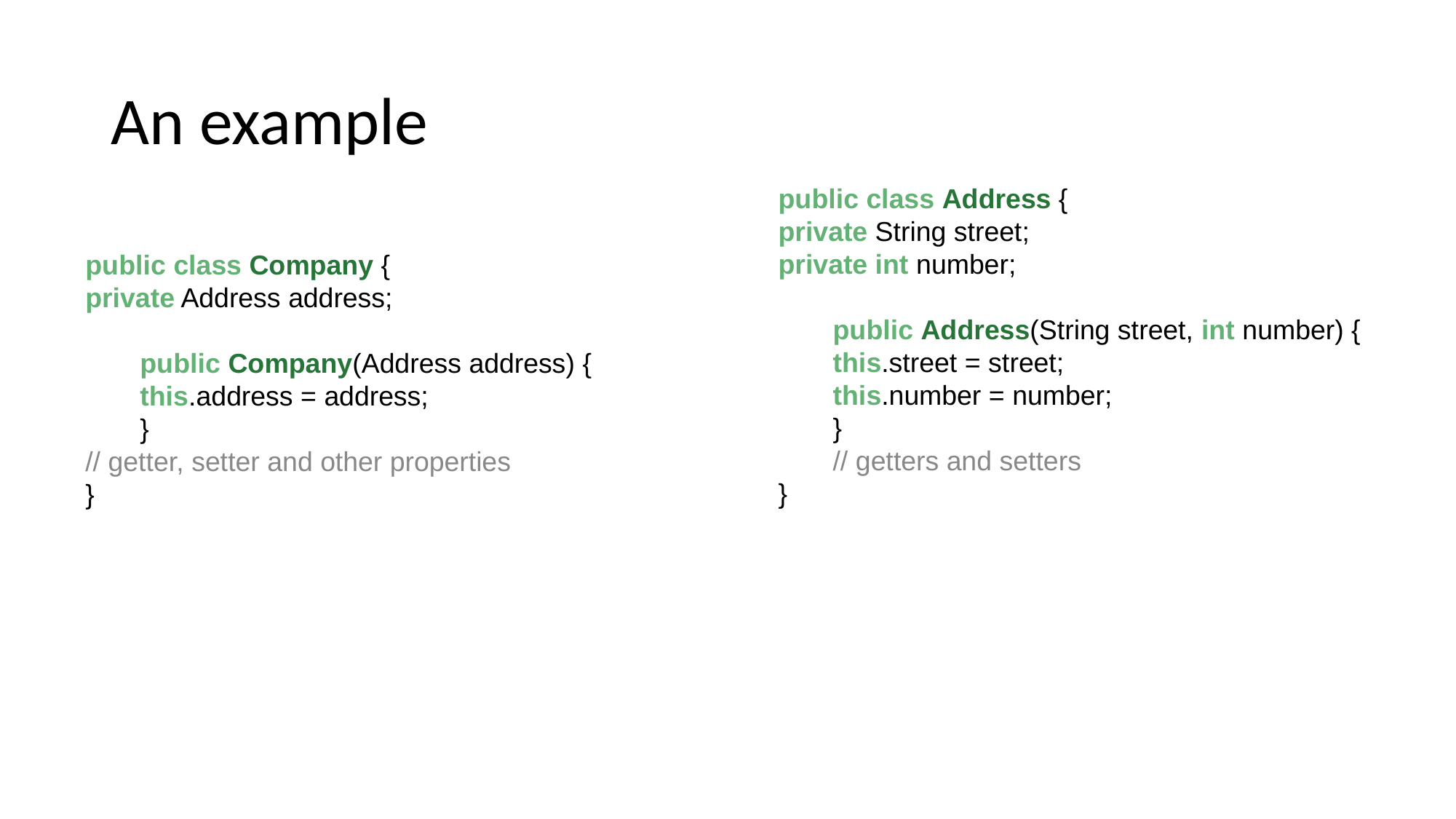

# An example
public class Address {
private String street;
private int number;

public Address(String street, int number) {
this.street = street;
this.number = number;
}
// getters and setters
}
public class Company {
private Address address;

public Company(Address address) {
this.address = address;
}
// getter, setter and other properties
}